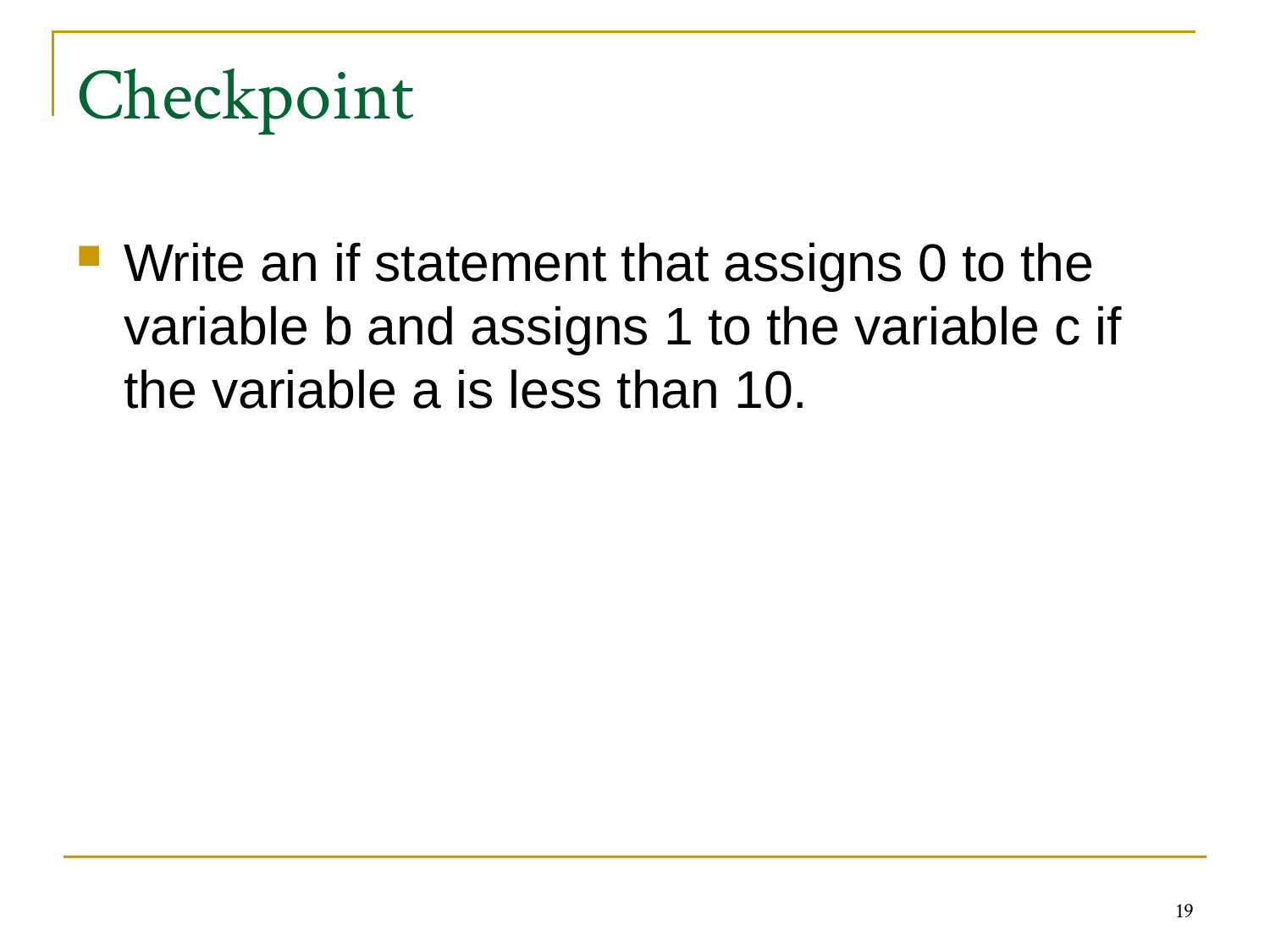

# Checkpoint
Write an if statement that assigns 0 to the variable b and assigns 1 to the variable c if the variable a is less than 10.

19